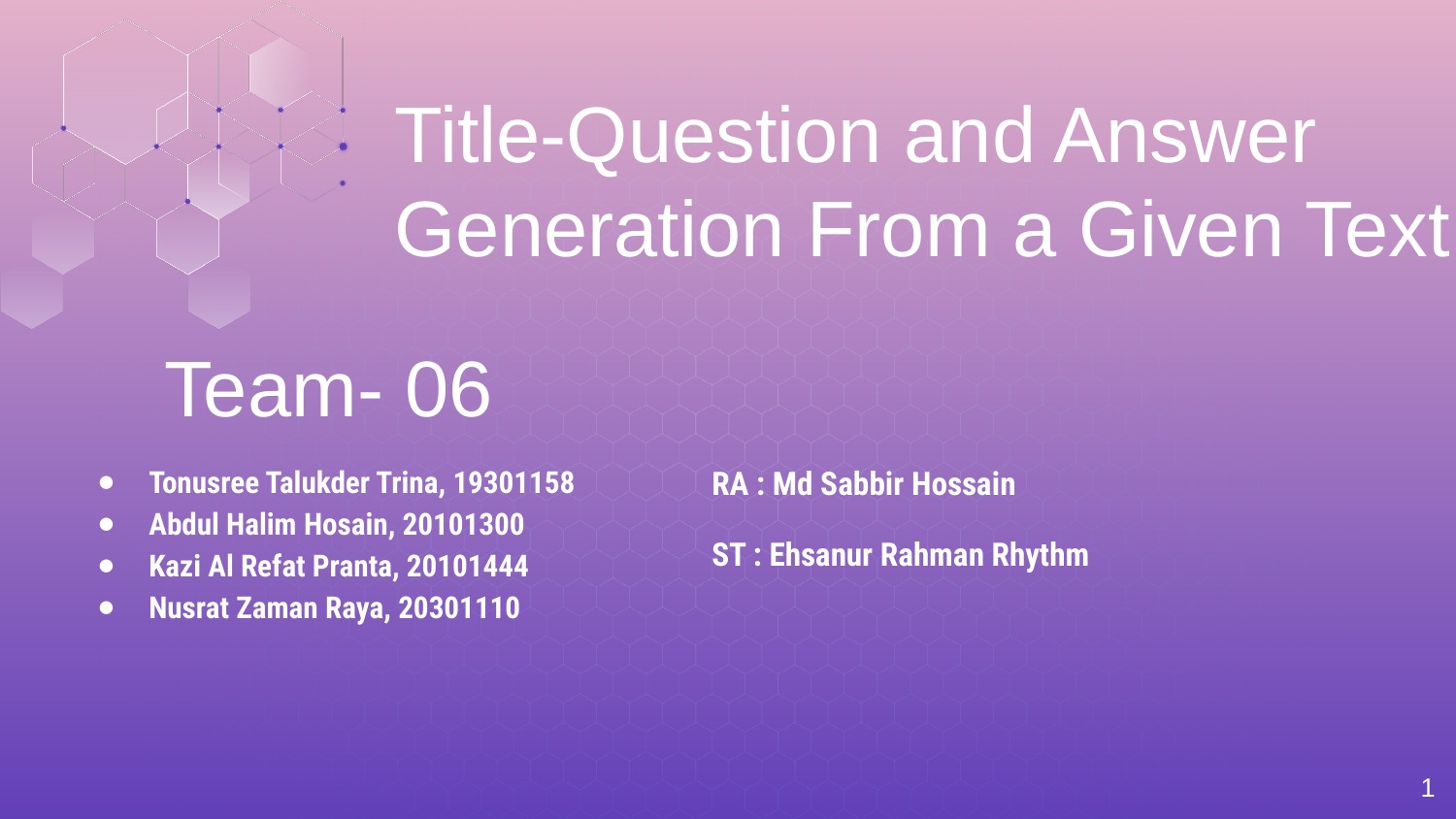

Title-Question and Answer Generation From a Given Text
Team- 06

Tonusree Talukder Trina, 19301158
Abdul Halim Hosain, 20101300
Kazi Al Refat Pranta, 20101444
Nusrat Zaman Raya, 20301110

RA : Md Sabbir Hossain
ST : Ehsanur Rahman Rhythm

1